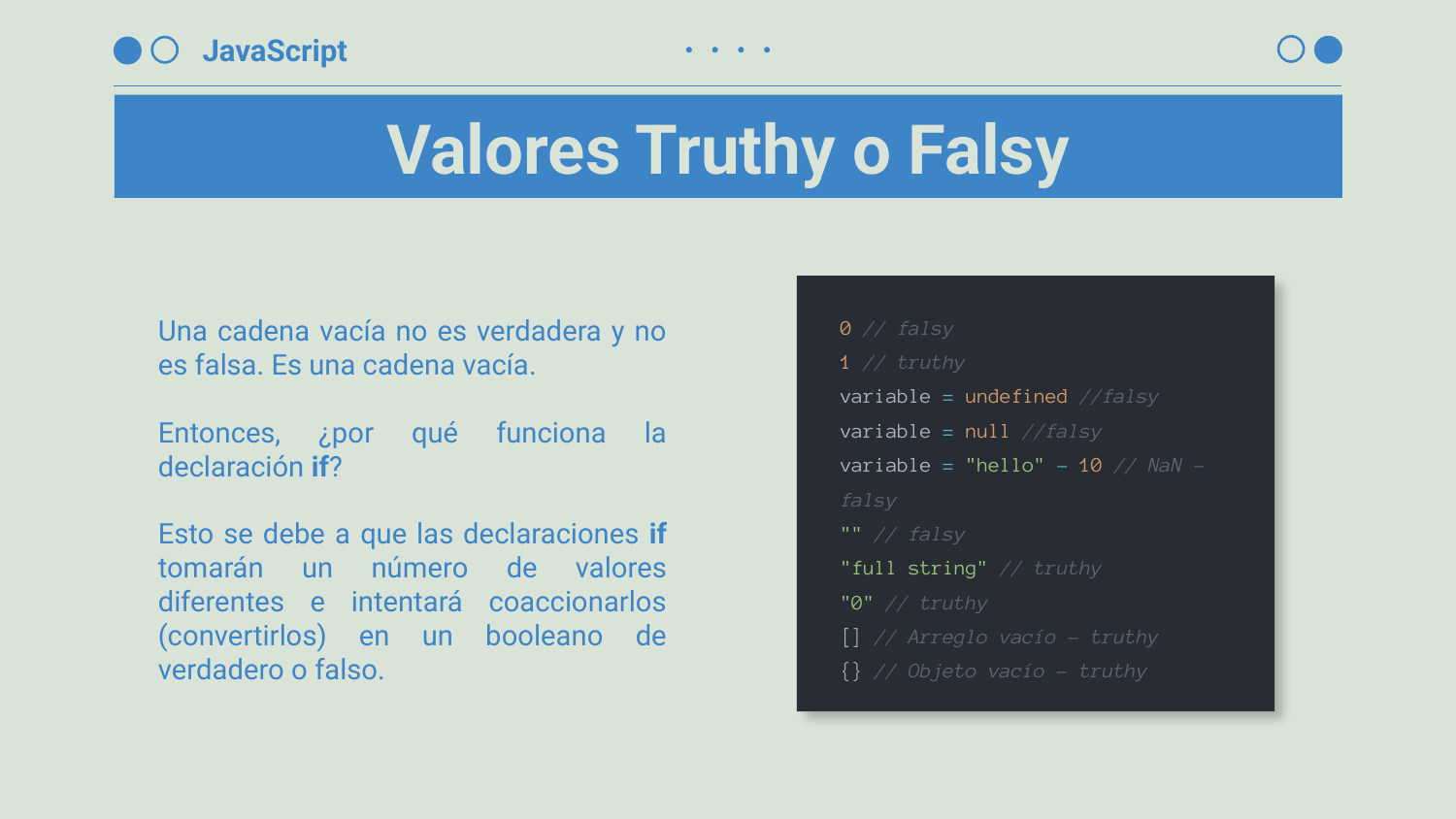

# Valores Truthy o Falsy
0 // falsy
1 // truthy
variable = undefined //falsy
variable = null //falsy
variable = "hello" - 10 // NaN - falsy
"" // falsy
"full string" // truthy
"0" // truthy
[] // Arreglo vacío - truthy
{} // Objeto vacío - truthy
Una cadena vacía no es verdadera y no es falsa. Es una cadena vacía.

Entonces, ¿por qué funciona la declaración if?

Esto se debe a que las declaraciones if tomarán un número de valores diferentes e intentará coaccionarlos (convertirlos) en un booleano de verdadero o falso.